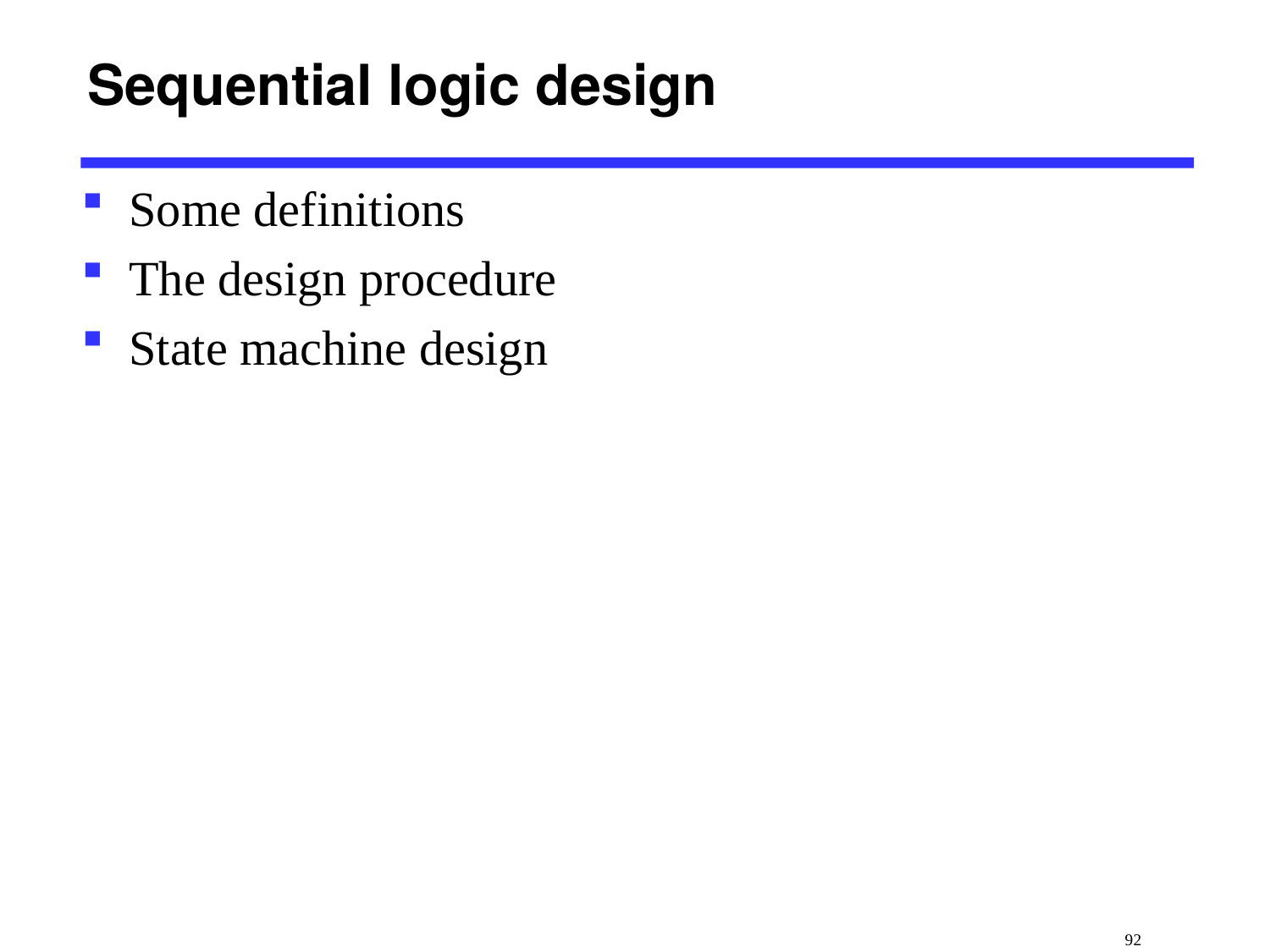

# Sequential logic design
Some definitions
The design procedure
State machine design
                           92